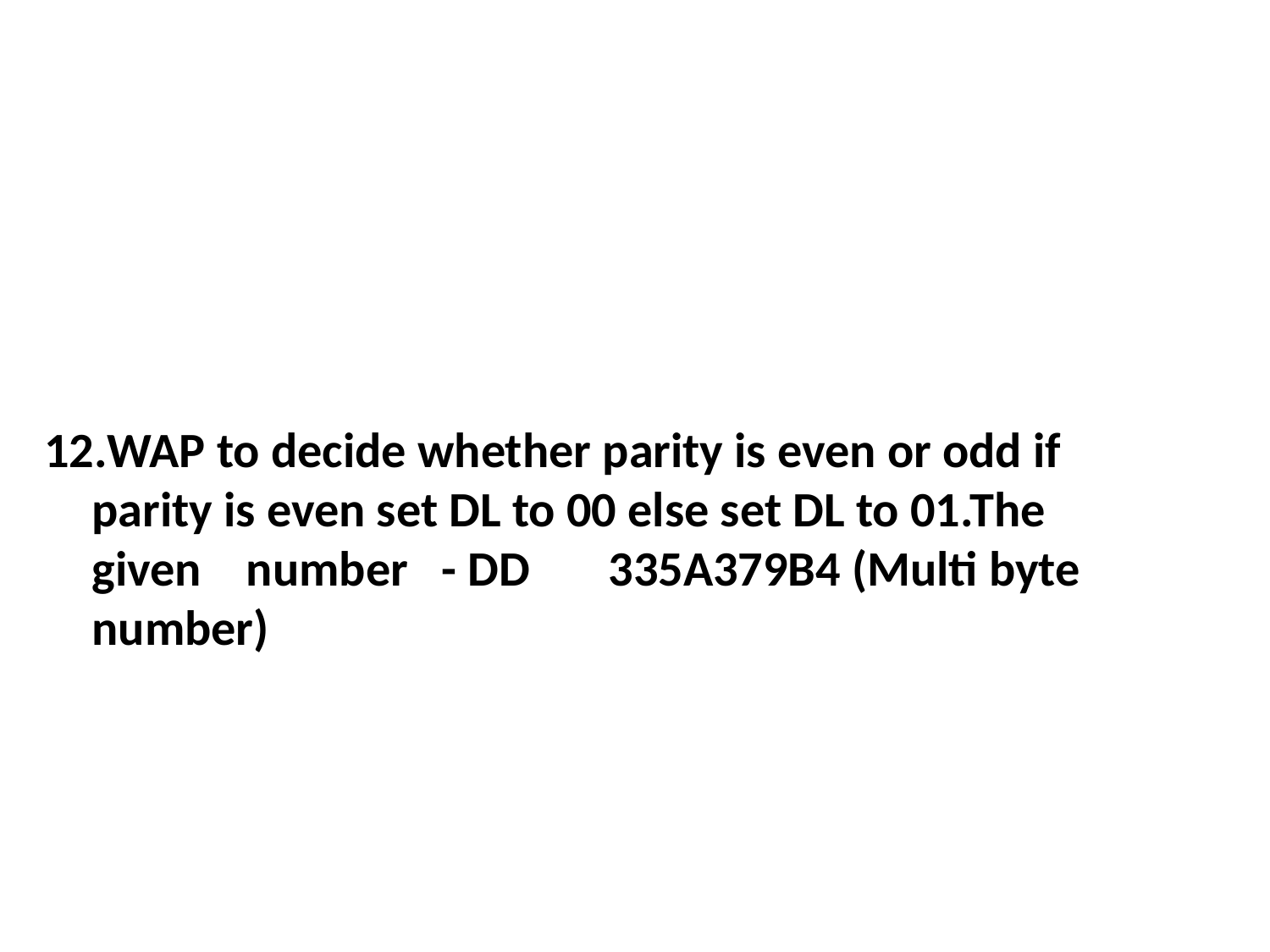

WAP to decide whether parity is even or odd if parity is even set DL to 00 else set DL to 01.The given    number   - DD       335A379B4 (Multi byte number)